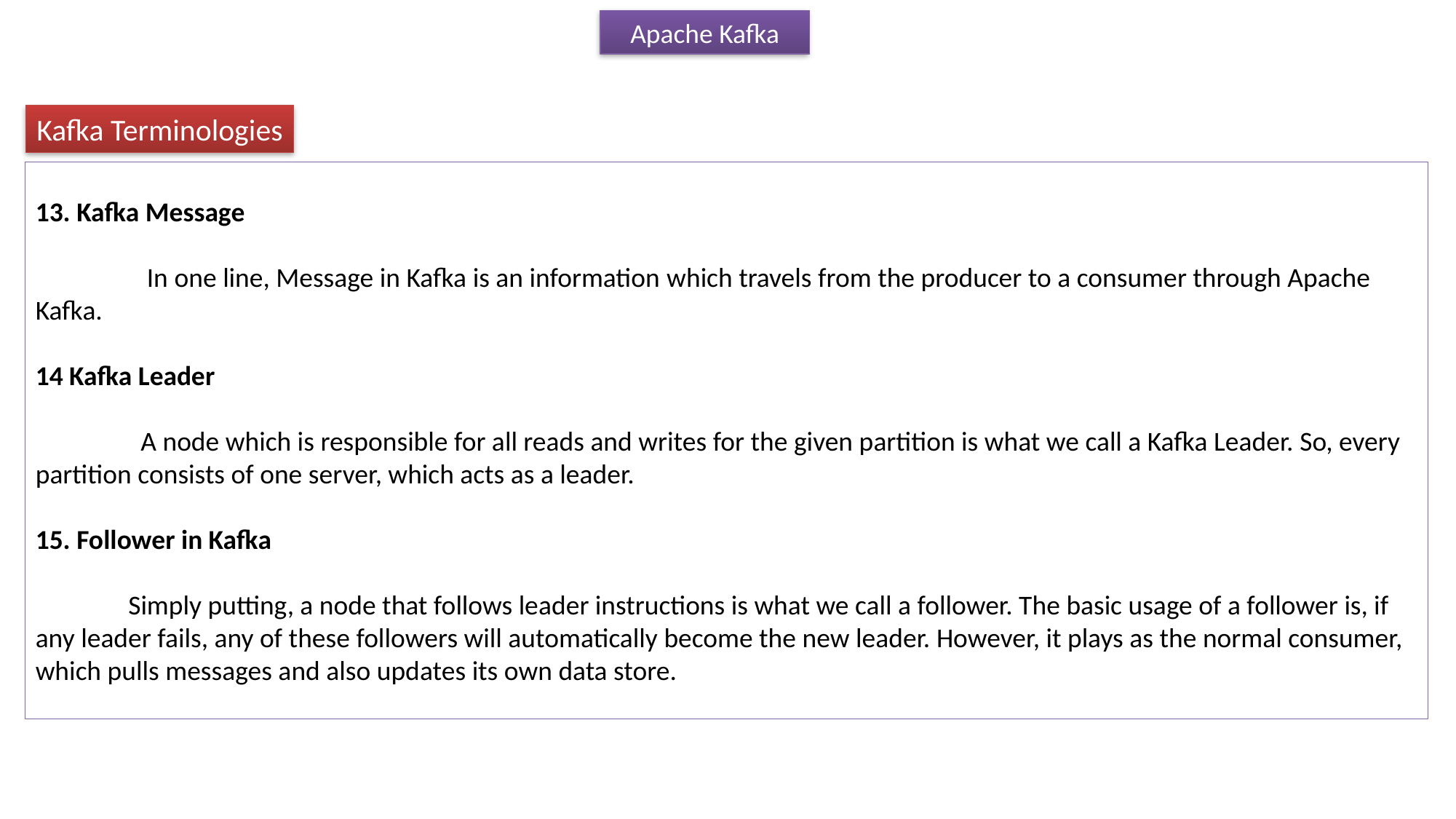

Apache Kafka
Kafka Terminologies

13. Kafka Message

                  In one line, Message in Kafka is an information which travels from the producer to a consumer through Apache Kafka.

14 Kafka Leader

                 A node which is responsible for all reads and writes for the given partition is what we call a Kafka Leader. So, every partition consists of one server, which acts as a leader.

15. Follower in Kafka

               Simply putting, a node that follows leader instructions is what we call a follower. The basic usage of a follower is, if any leader fails, any of these followers will automatically become the new leader. However, it plays as the normal consumer, which pulls messages and also updates its own data store.